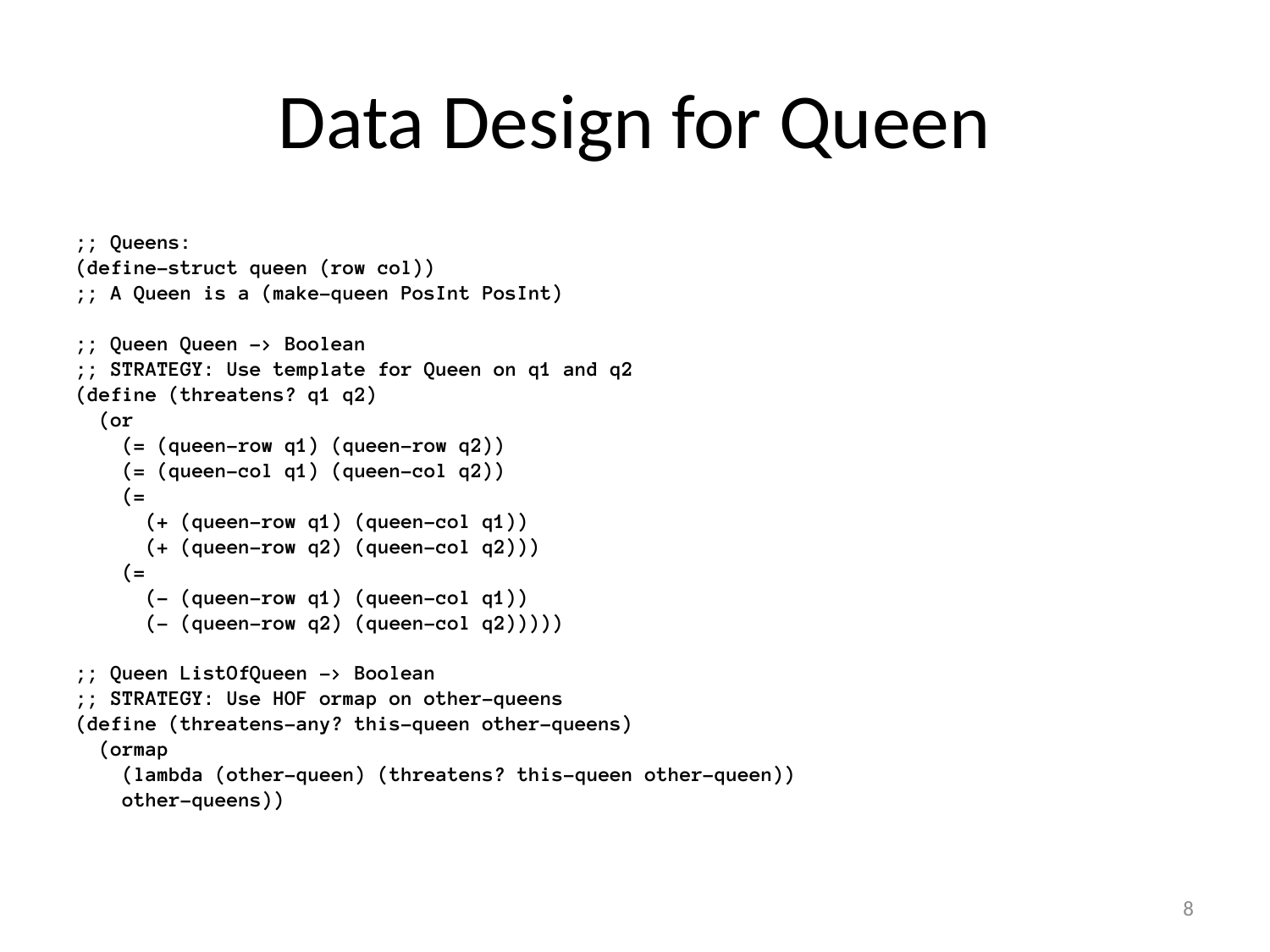

# Data Design for Queen
;; Queens:
(define-struct queen (row col))
;; A Queen is a (make-queen PosInt PosInt)

;; Queen Queen -> Boolean
;; STRATEGY: Use template for Queen on q1 and q2
(define (threatens? q1 q2)
  (or
    (= (queen-row q1) (queen-row q2))
    (= (queen-col q1) (queen-col q2))
    (=
      (+ (queen-row q1) (queen-col q1))
      (+ (queen-row q2) (queen-col q2)))
    (=
      (- (queen-row q1) (queen-col q1))
      (- (queen-row q2) (queen-col q2)))))

;; Queen ListOfQueen -> Boolean
;; STRATEGY: Use HOF ormap on other-queens
(define (threatens-any? this-queen other-queens)
  (ormap
    (lambda (other-queen) (threatens? this-queen other-queen))
    other-queens))
8